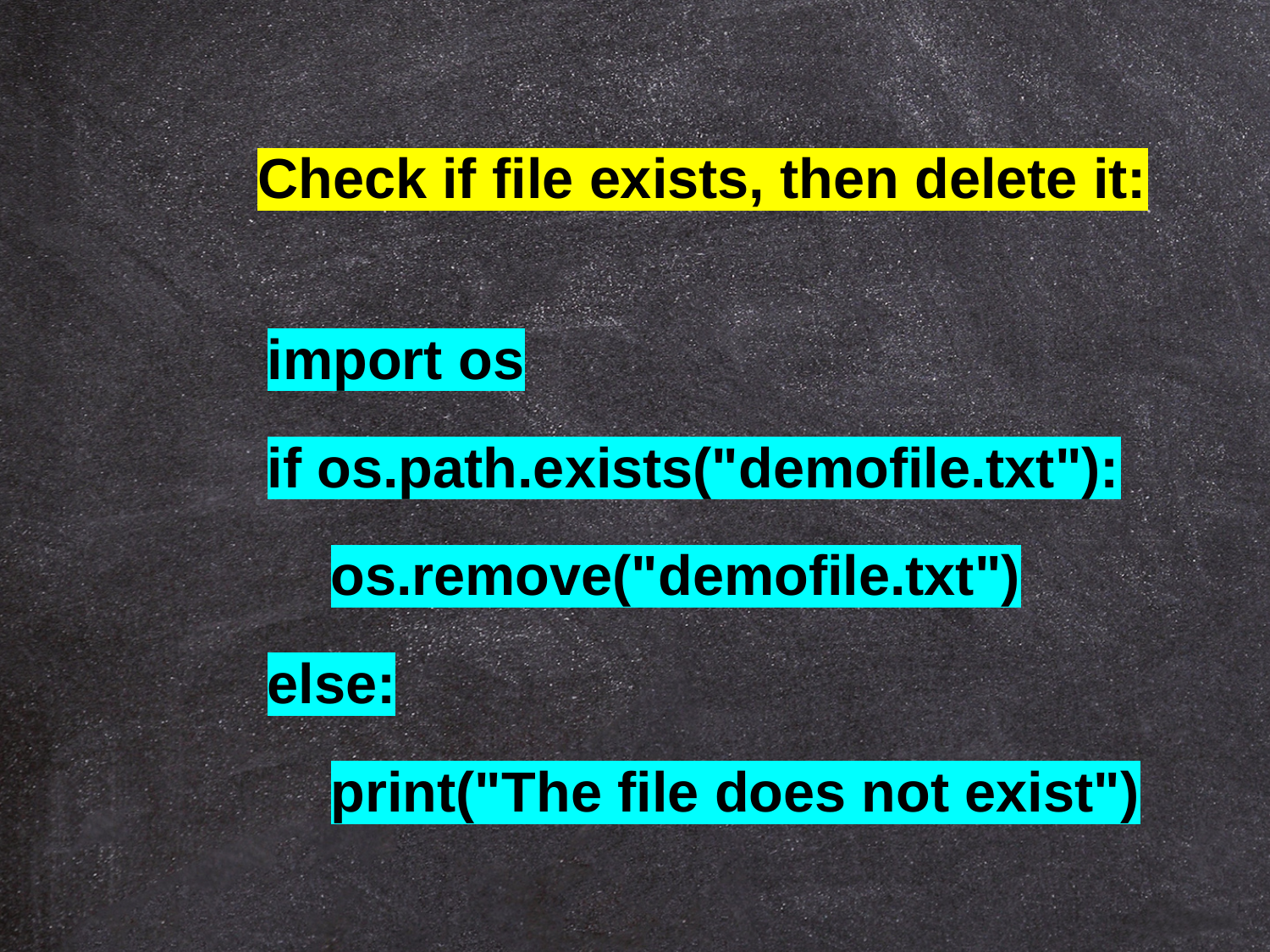

Check if file exists, then delete it:

import os
if os.path.exists("demofile.txt"):
os.remove("demofile.txt")
else:
print("The file does not exist")